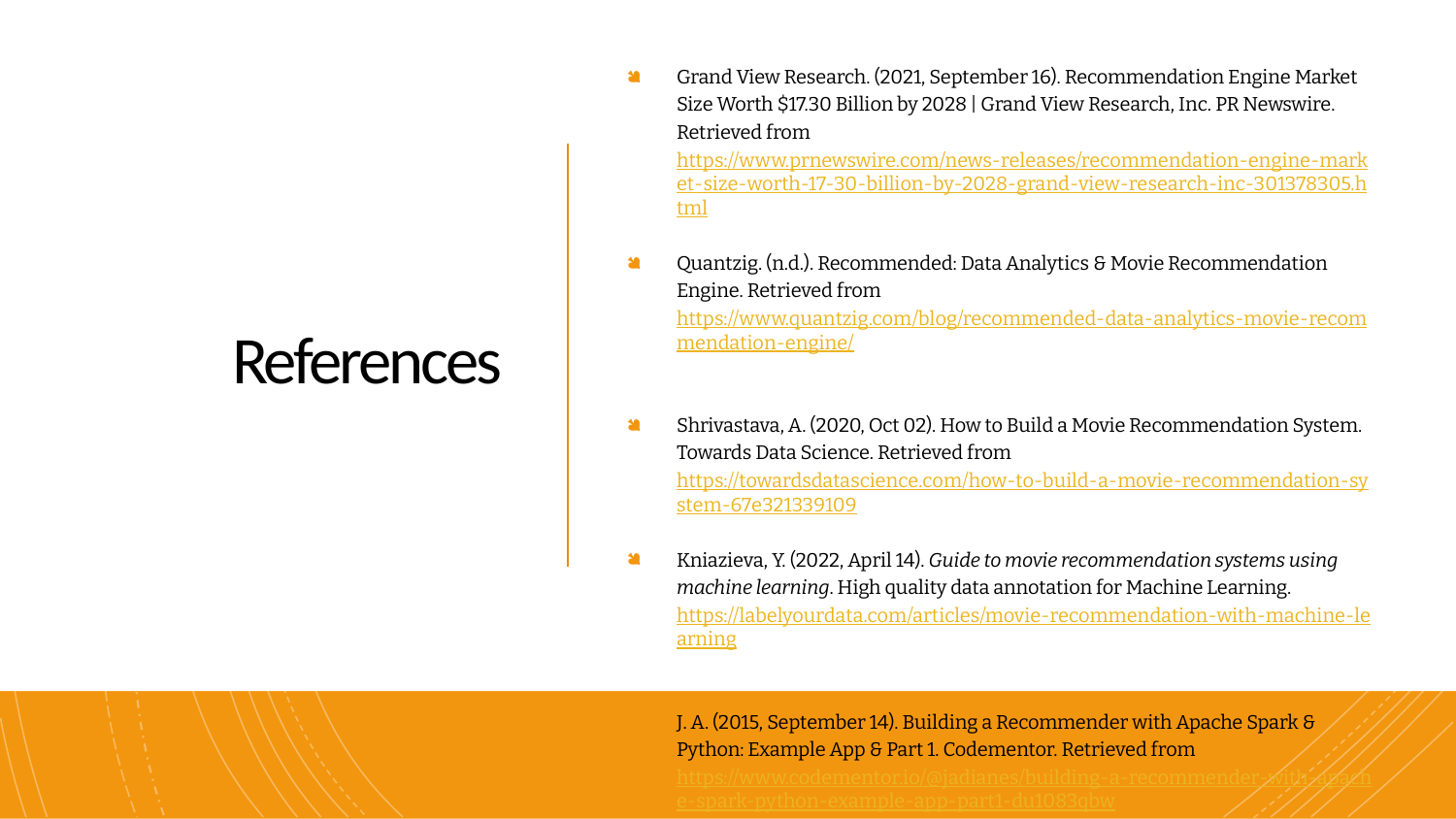

Grand View Research. (2021, September 16). Recommendation Engine Market Size Worth $17.30 Billion by 2028 | Grand View Research, Inc. PR Newswire. Retrieved from https://www.prnewswire.com/news-releases/recommendation-engine-market-size-worth-17-30-billion-by-2028-grand-view-research-inc-301378305.html

Quantzig. (n.d.). Recommended: Data Analytics & Movie Recommendation Engine. Retrieved from https://www.quantzig.com/blog/recommended-data-analytics-movie-recommendation-engine/

Shrivastava, A. (2020, Oct 02). How to Build a Movie Recommendation System. Towards Data Science. Retrieved from https://towardsdatascience.com/how-to-build-a-movie-recommendation-system-67e321339109

Kniazieva, Y. (2022, April 14). Guide to movie recommendation systems using machine learning. High quality data annotation for Machine Learning. https://labelyourdata.com/articles/movie-recommendation-with-machine-learning

J. A. (2015, September 14). Building a Recommender with Apache Spark & Python: Example App & Part 1. Codementor. Retrieved from https://www.codementor.io/@jadianes/building-a-recommender-with-apache-spark-python-example-app-part1-du1083qbw

# References